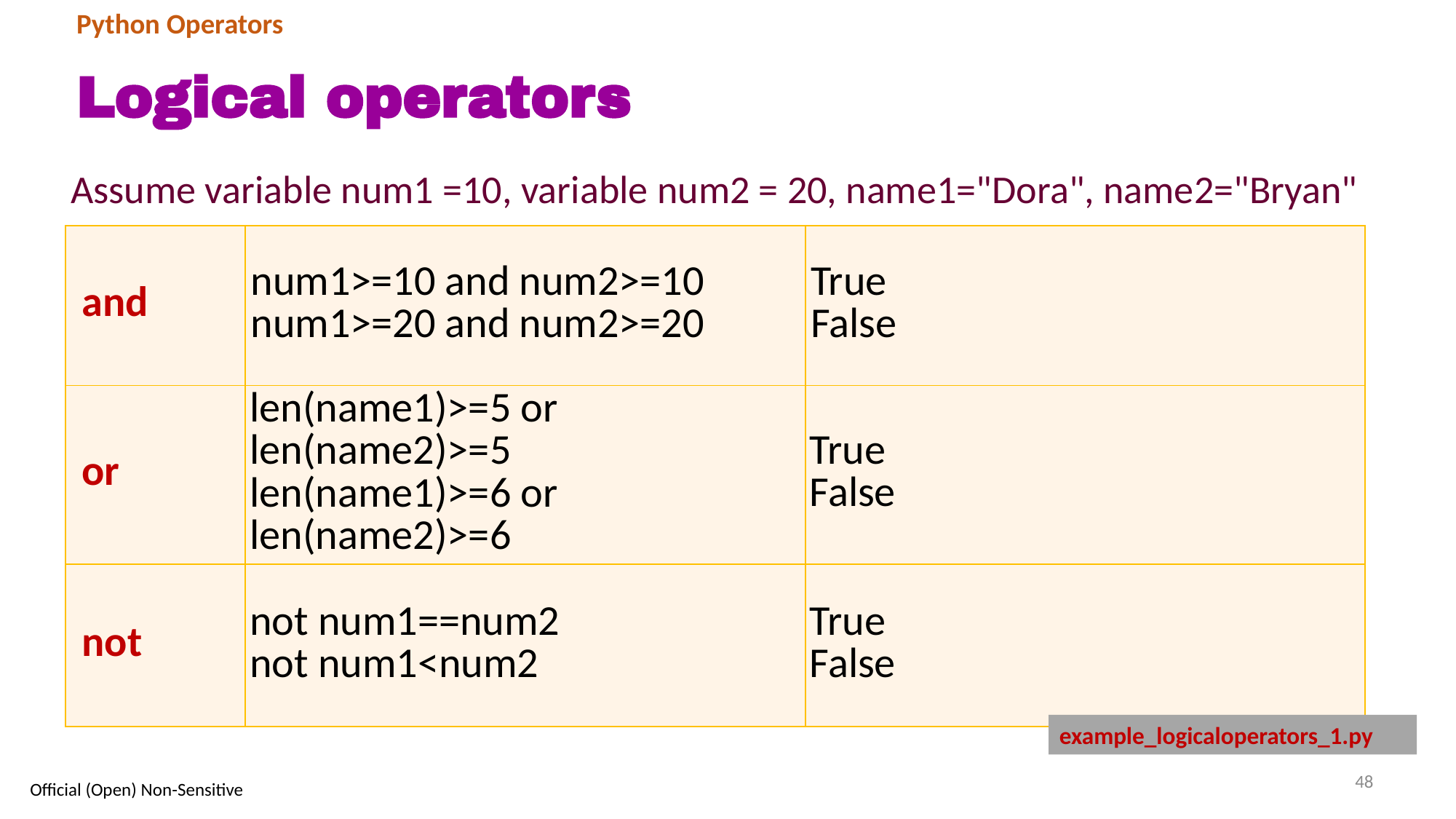

Python Operators
# Logical operators
Assume variable num1 =10, variable num2 = 20, name1="Dora", name2="Bryan"
| and | num1>=10 and num2>=10 num1>=20 and num2>=20 | True False |
| --- | --- | --- |
| or | len(name1)>=5 or len(name2)>=5 len(name1)>=6 or len(name2)>=6 | True False |
| not | not num1==num2 not num1<num2 | True False |
example_logicaloperators_1.py
48
Official (Open) Non-Sensitive